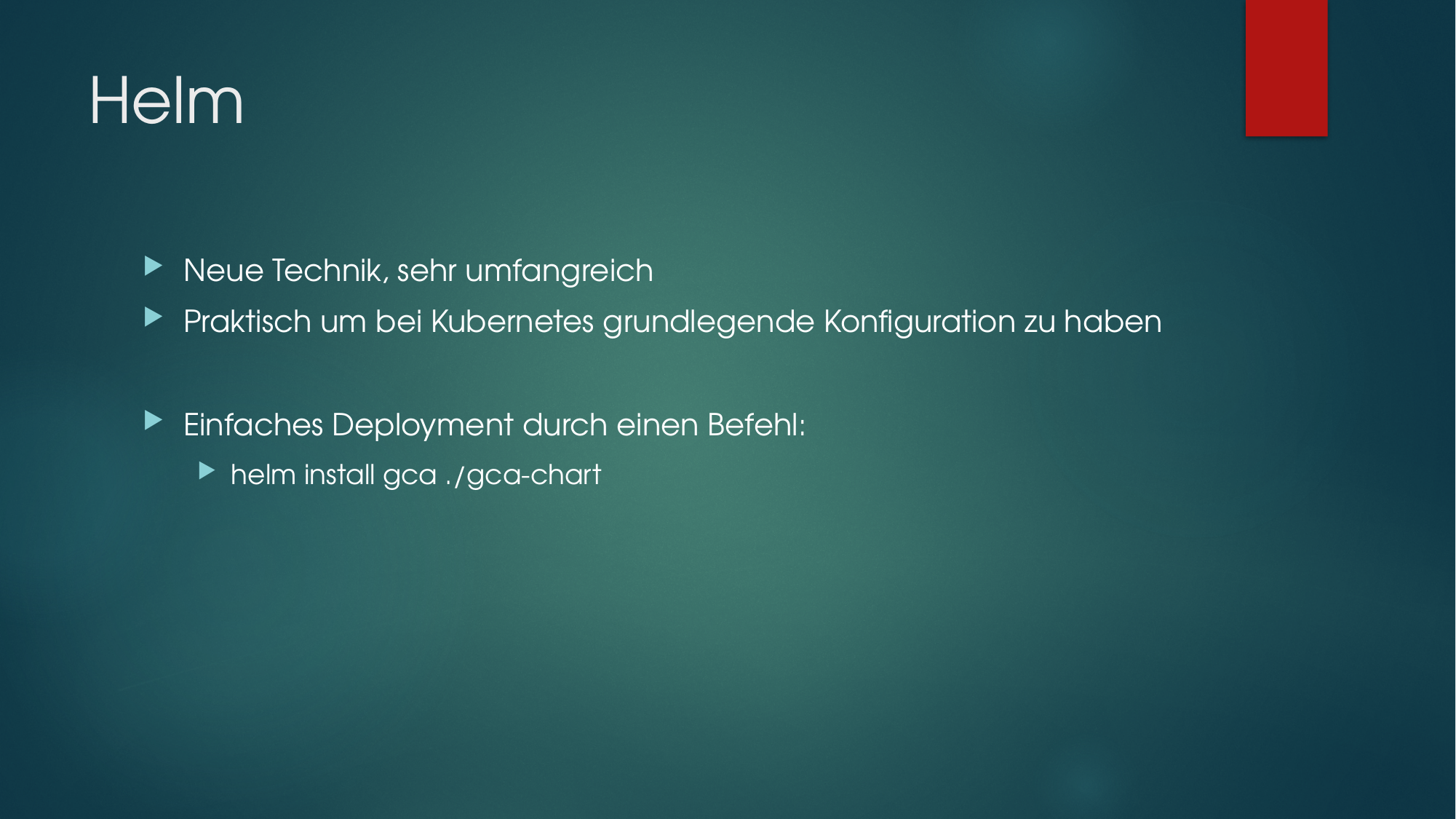

# Helm
Neue Technik, sehr umfangreich
Praktisch um bei Kubernetes grundlegende Konfiguration zu haben

Einfaches Deployment durch einen Befehl:
helm install gca ./gca-chart